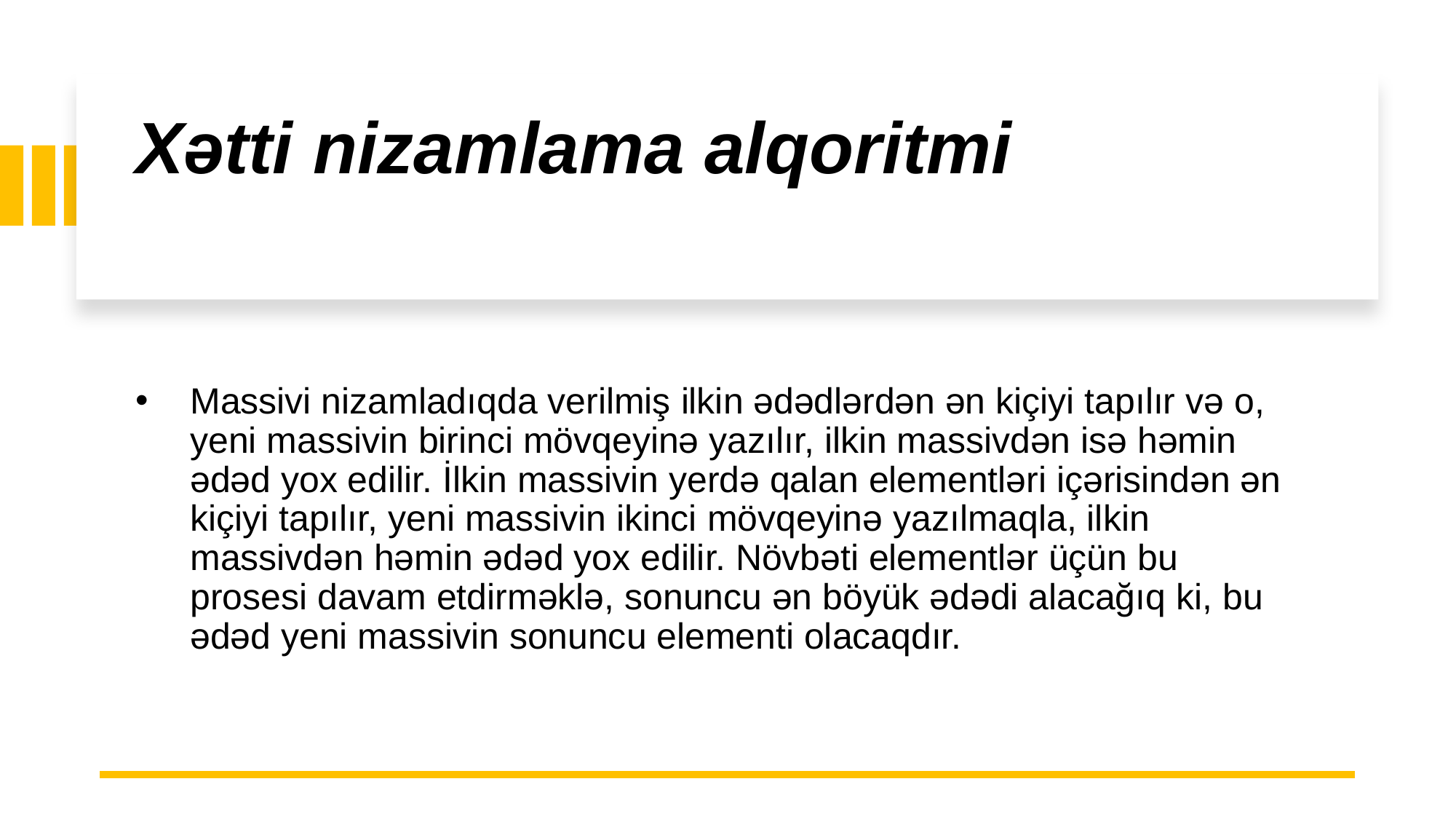

# Xətti nizamlama alqoritmi

Massivi nizamladıqda verilmiş ilkin ədədlərdən ən kiçiyi tapılır və o, yeni massivin birinci mövqeyinə yazılır, ilkin massivdən isə həmin ədəd yox edilir. İlkin massivin yerdə qalan elementləri içərisindən ən kiçiyi tapılır, yeni massivin ikinci mövqeyinə yazılmaqla, ilkin massivdən həmin ədəd yox edilir. Növbəti elementlər üçün bu prosesi davam etdirməklə, sonuncu ən böyük ədədi alacağıq ki, bu ədəd yeni massivin sonuncu elementi olacaqdır.